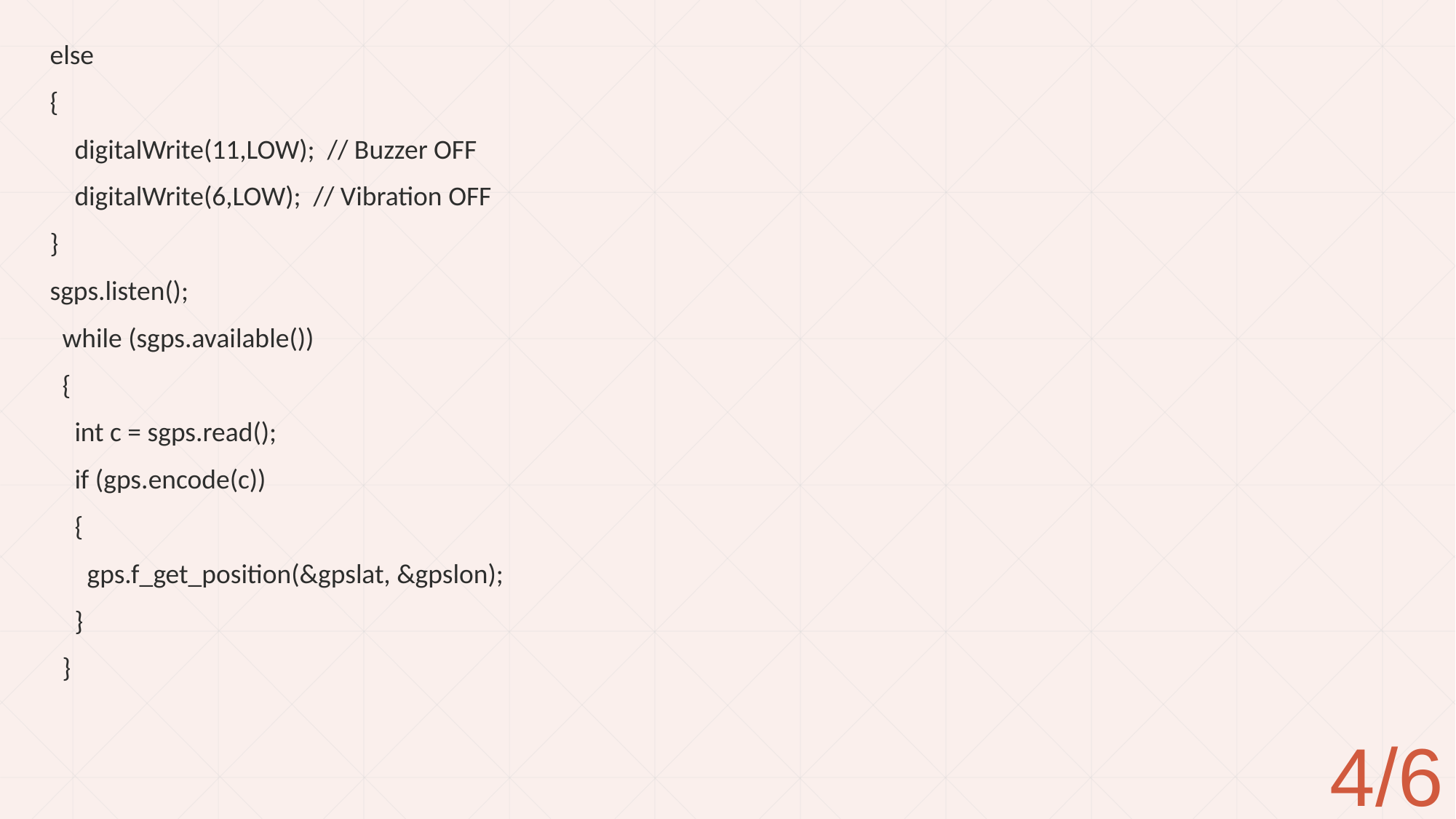

else
{
    digitalWrite(11,LOW);  // Buzzer OFF
    digitalWrite(6,LOW);  // Vibration OFF
}
sgps.listen();
  while (sgps.available())
  {
    int c = sgps.read();
    if (gps.encode(c))
    {
      gps.f_get_position(&gpslat, &gpslon);
    }
  }
4/6